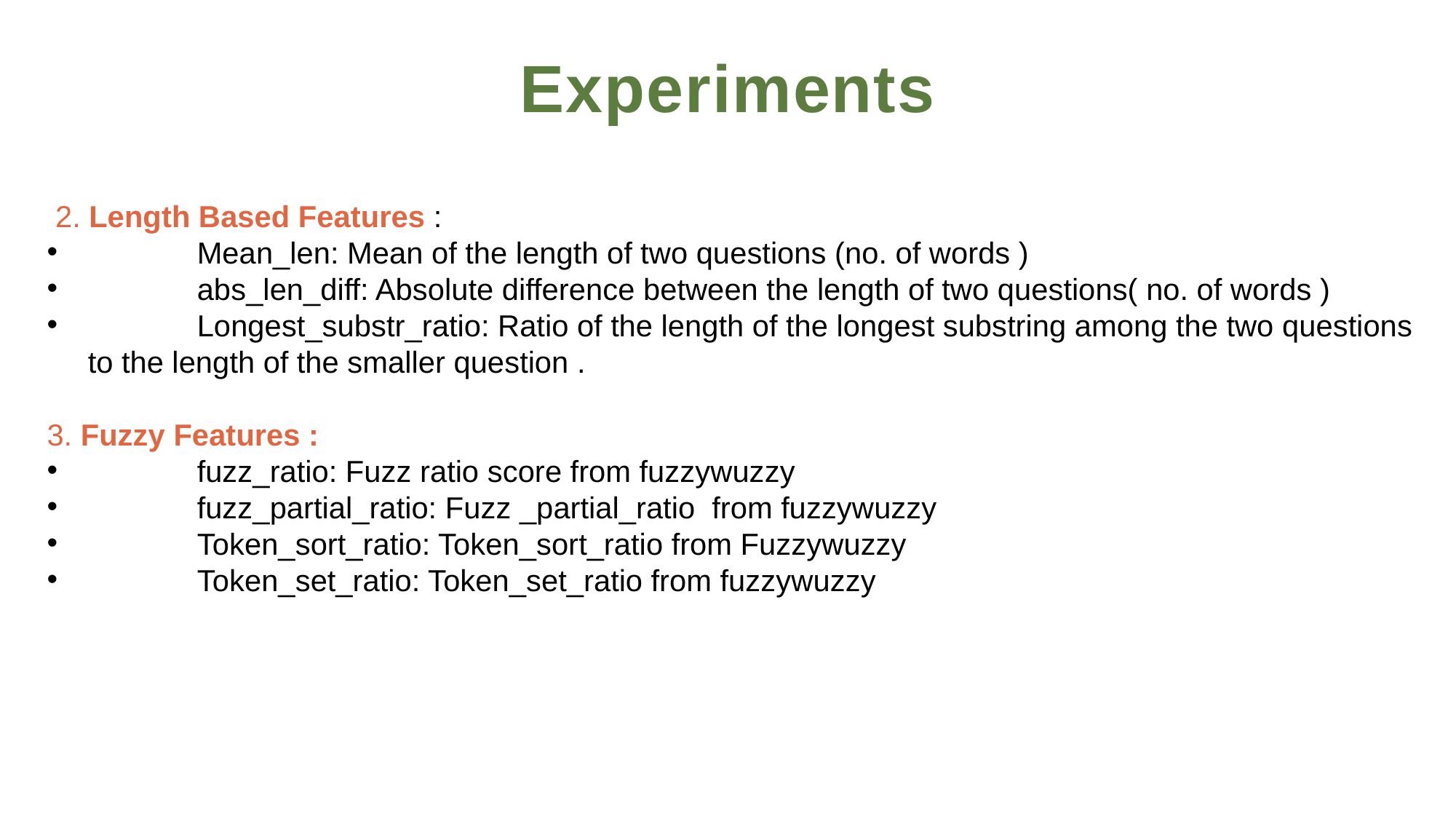

# Experiments
 2. Length Based Features :
	Mean_len: Mean of the length of two questions (no. of words )
	abs_len_diff: Absolute difference between the length of two questions( no. of words )
	Longest_substr_ratio: Ratio of the length of the longest substring among the two questions to the length of the smaller question .

3. Fuzzy Features :
	fuzz_ratio: Fuzz ratio score from fuzzywuzzy
	fuzz_partial_ratio: Fuzz _partial_ratio  from fuzzywuzzy
	Token_sort_ratio: Token_sort_ratio from Fuzzywuzzy
	Token_set_ratio: Token_set_ratio from fuzzywuzzy